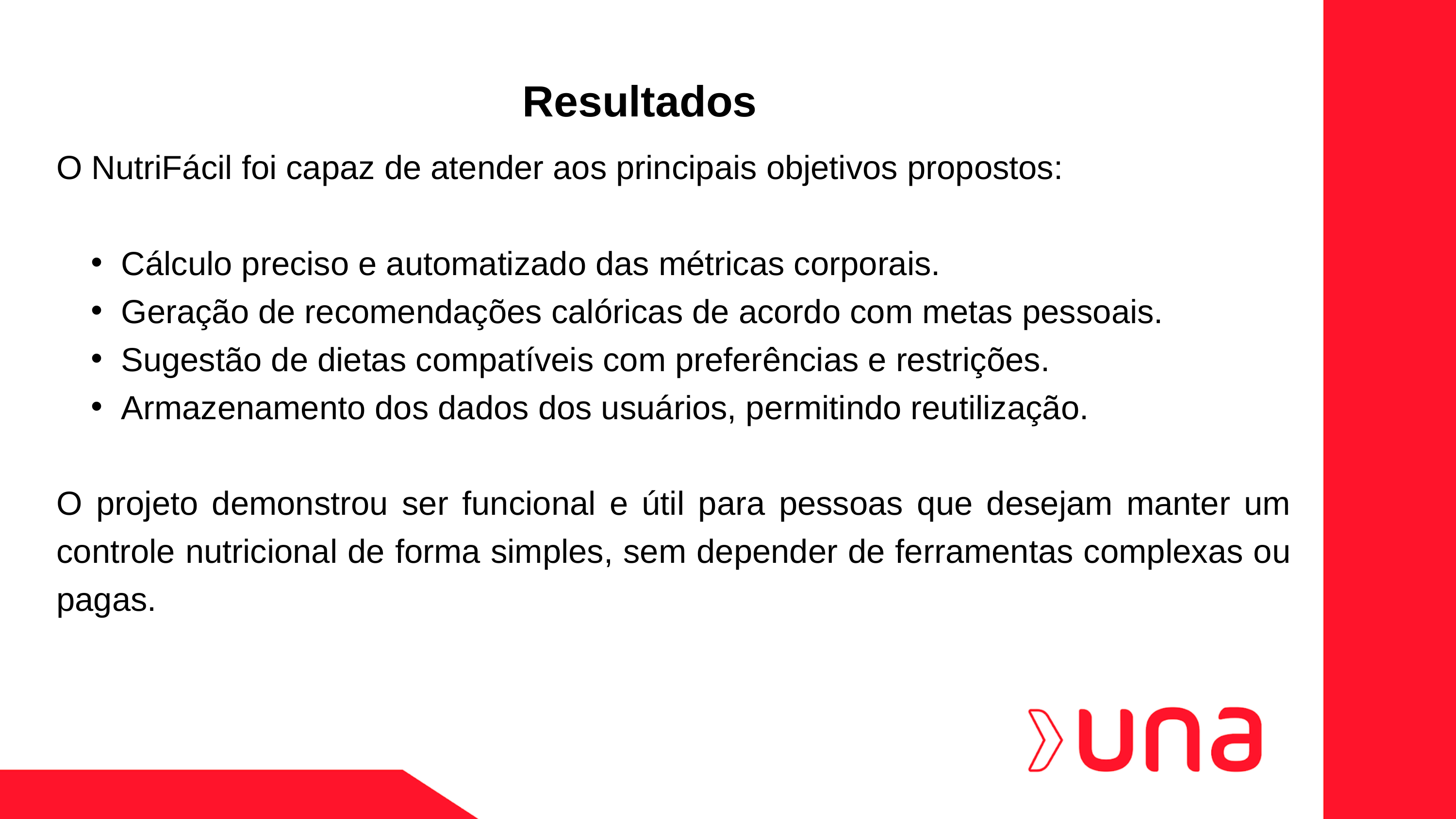

Resultados

O NutriFácil foi capaz de atender aos principais objetivos propostos:

Cálculo preciso e automatizado das métricas corporais.
Geração de recomendações calóricas de acordo com metas pessoais.
Sugestão de dietas compatíveis com preferências e restrições.
Armazenamento dos dados dos usuários, permitindo reutilização.

O projeto demonstrou ser funcional e útil para pessoas que desejam manter um controle nutricional de forma simples, sem depender de ferramentas complexas ou pagas.